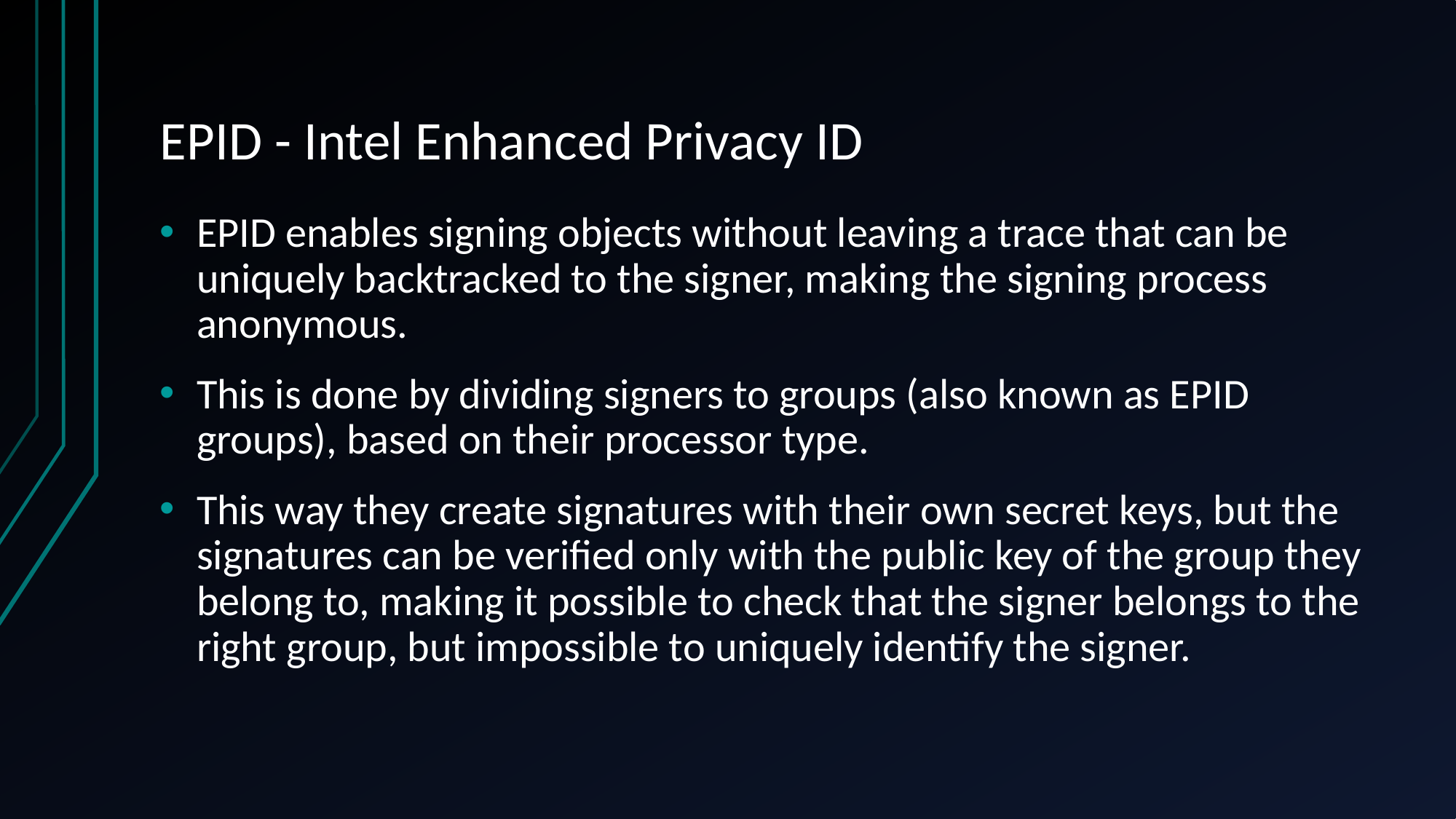

# EPID - Intel Enhanced Privacy ID
EPID enables signing objects without leaving a trace that can be uniquely backtracked to the signer, making the signing process anonymous.
This is done by dividing signers to groups (also known as EPID groups), based on their processor type.
This way they create signatures with their own secret keys, but the signatures can be verified only with the public key of the group they belong to, making it possible to check that the signer belongs to the right group, but impossible to uniquely identify the signer.